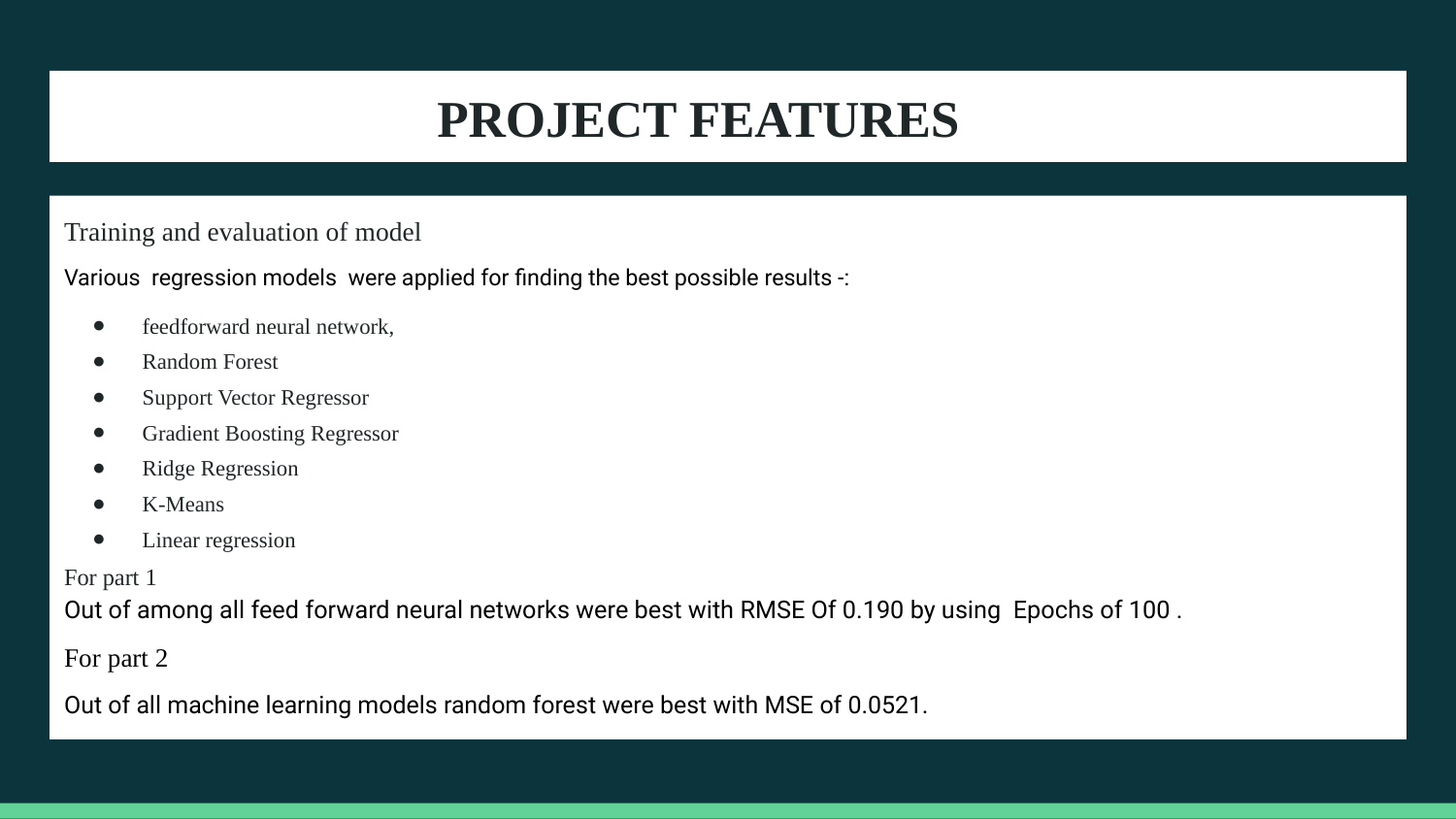

# PROJECT FEATURES
Training and evaluation of model
Various  regression models  were applied for finding the best possible results -:
feedforward neural network,
Random Forest
Support Vector Regressor
Gradient Boosting Regressor
Ridge Regression
K-Means
Linear regression
For part 1
Out of among all feed forward neural networks were best with RMSE Of 0.190 by using  Epochs of 100 .
For part 2
Out of all machine learning models random forest were best with MSE of 0.0521.